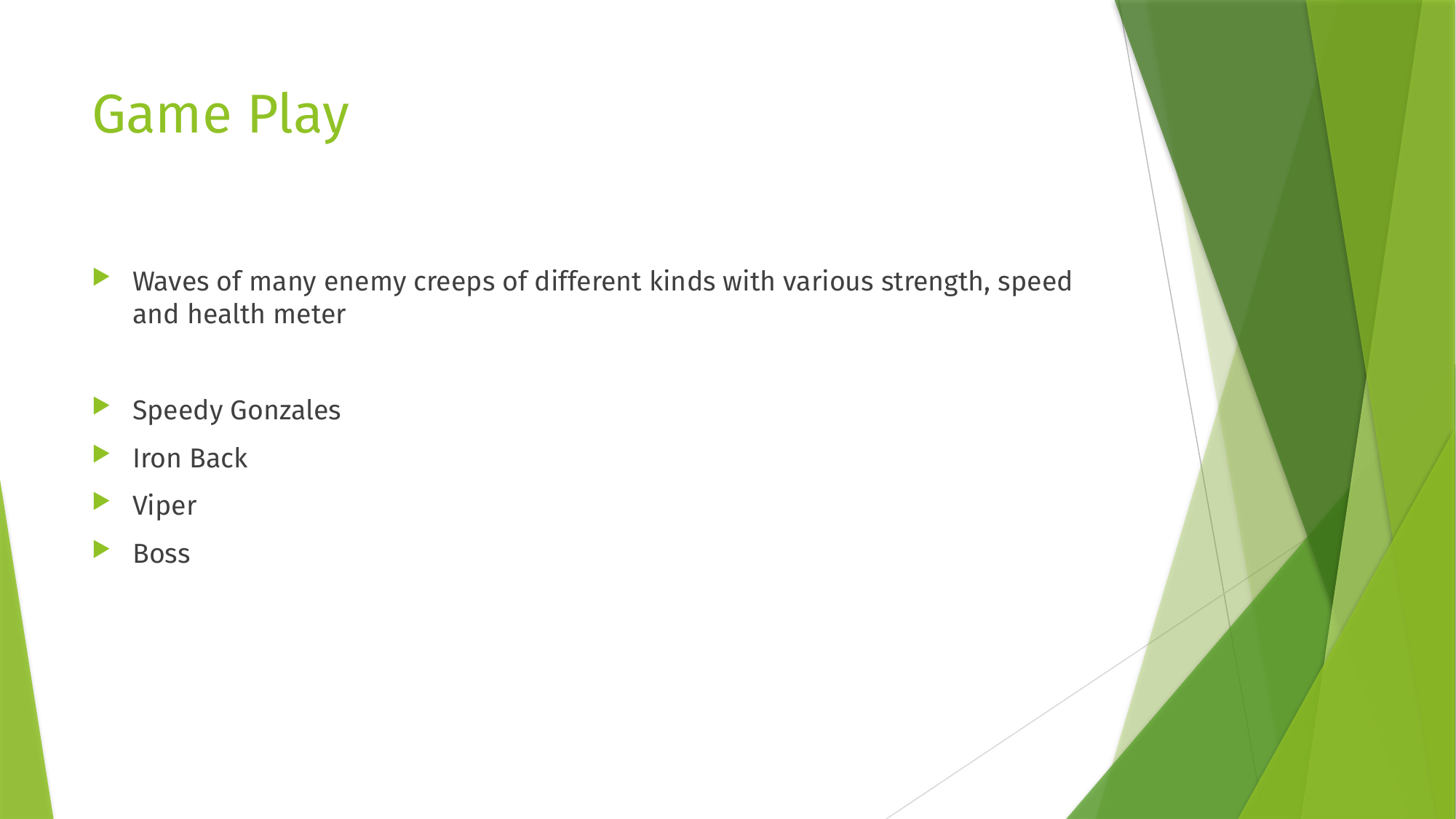

# Game Play
Waves of many enemy creeps of different kinds with various strength, speed and health meter

Speedy Gonzales
Iron Back
Viper
Boss